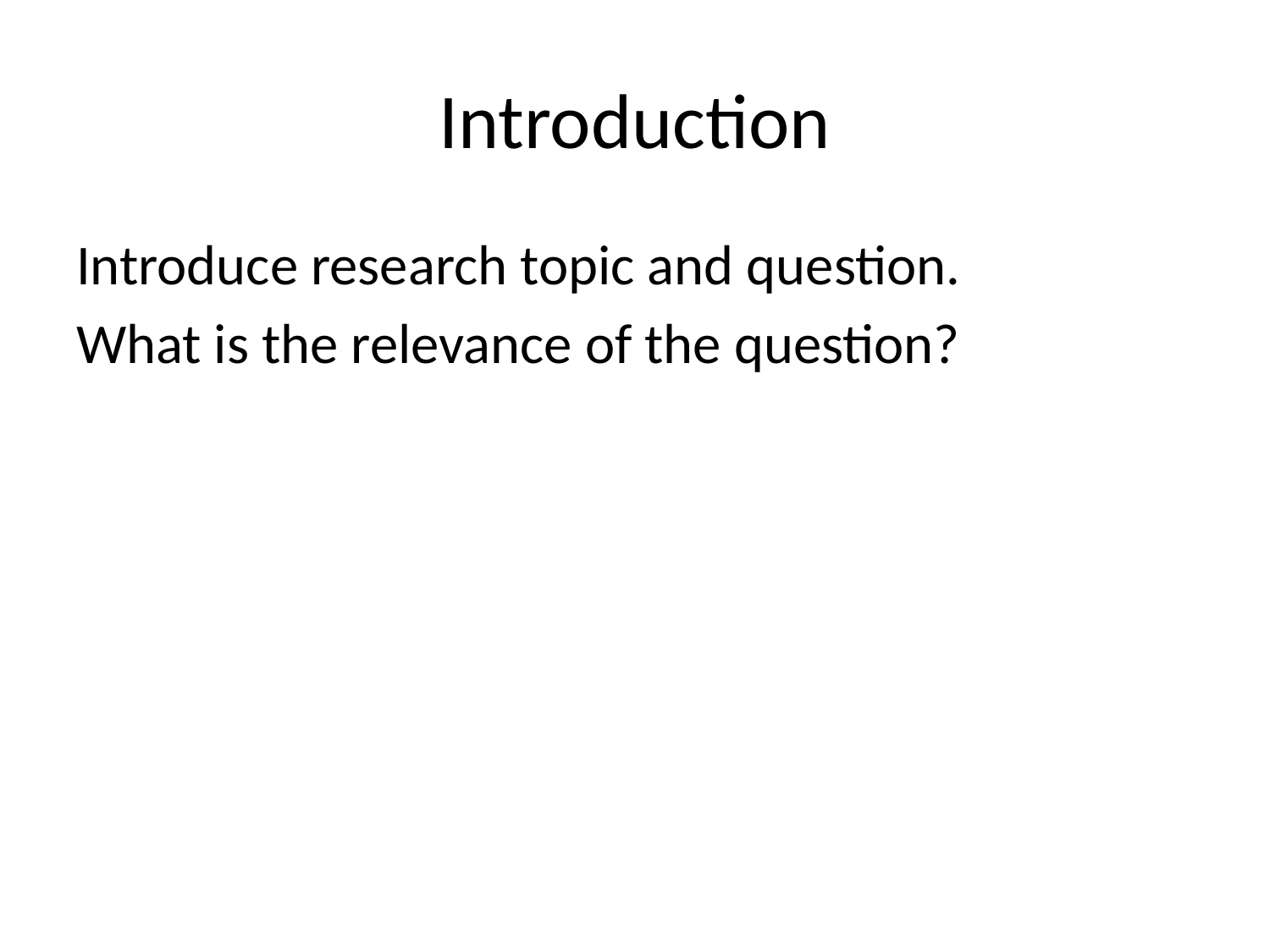

# Introduction
Introduce research topic and question.
What is the relevance of the question?